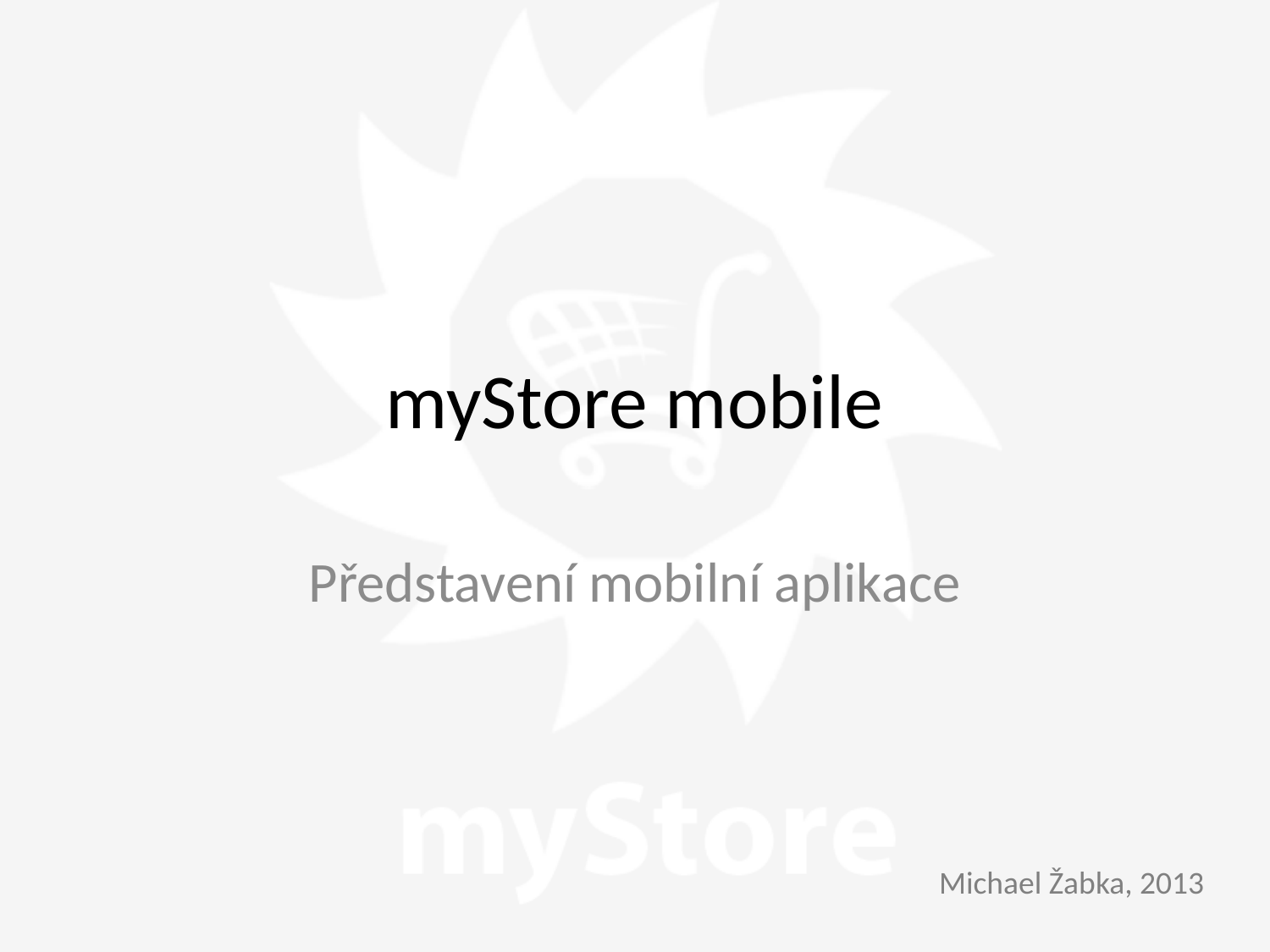

# myStore mobile
Představení mobilní aplikace
Michael Žabka, 2013